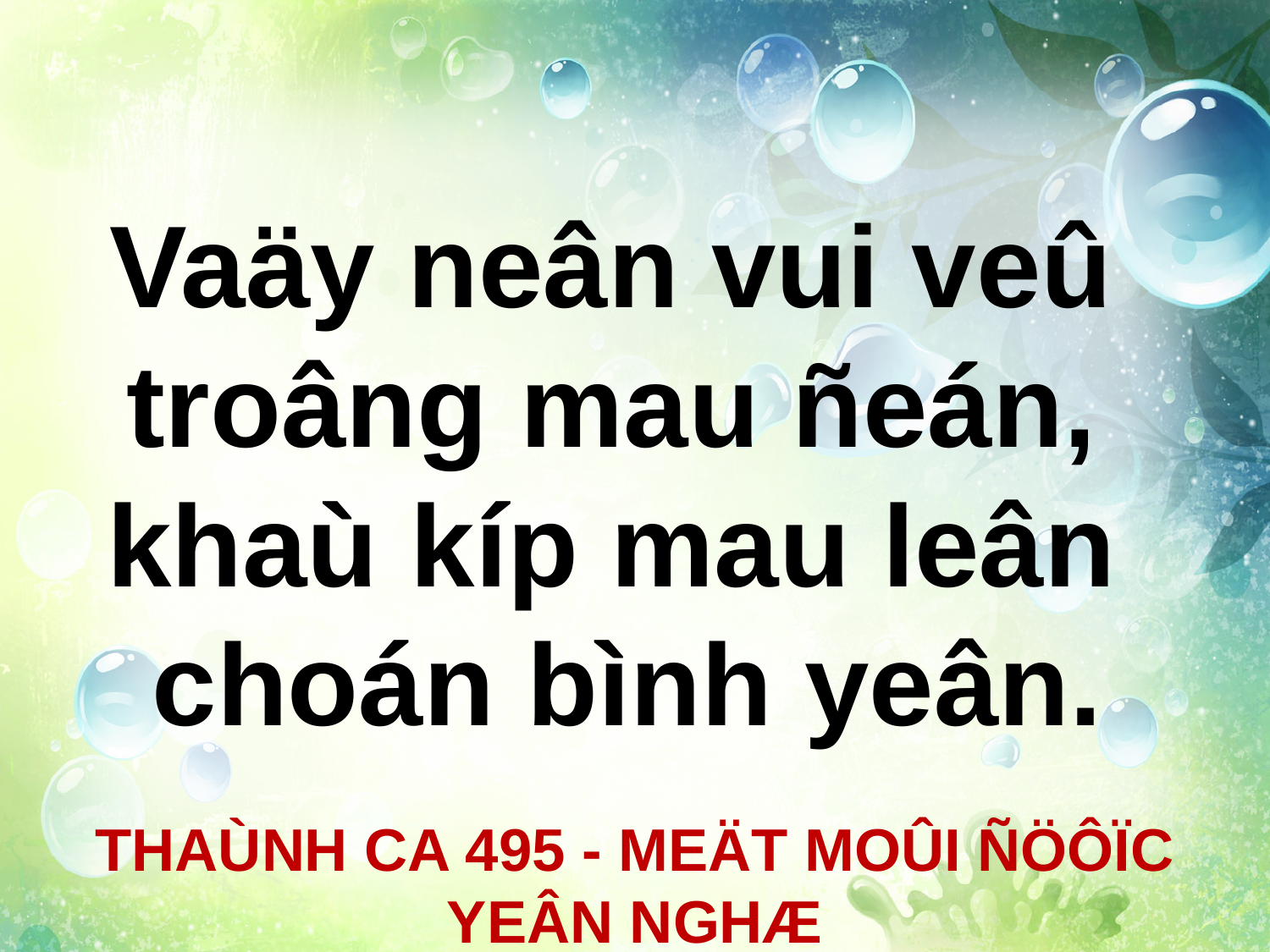

Vaäy neân vui veû
troâng mau ñeán,
khaù kíp mau leân
choán bình yeân.
THAÙNH CA 495 - MEÄT MOÛI ÑÖÔÏC YEÂN NGHÆ